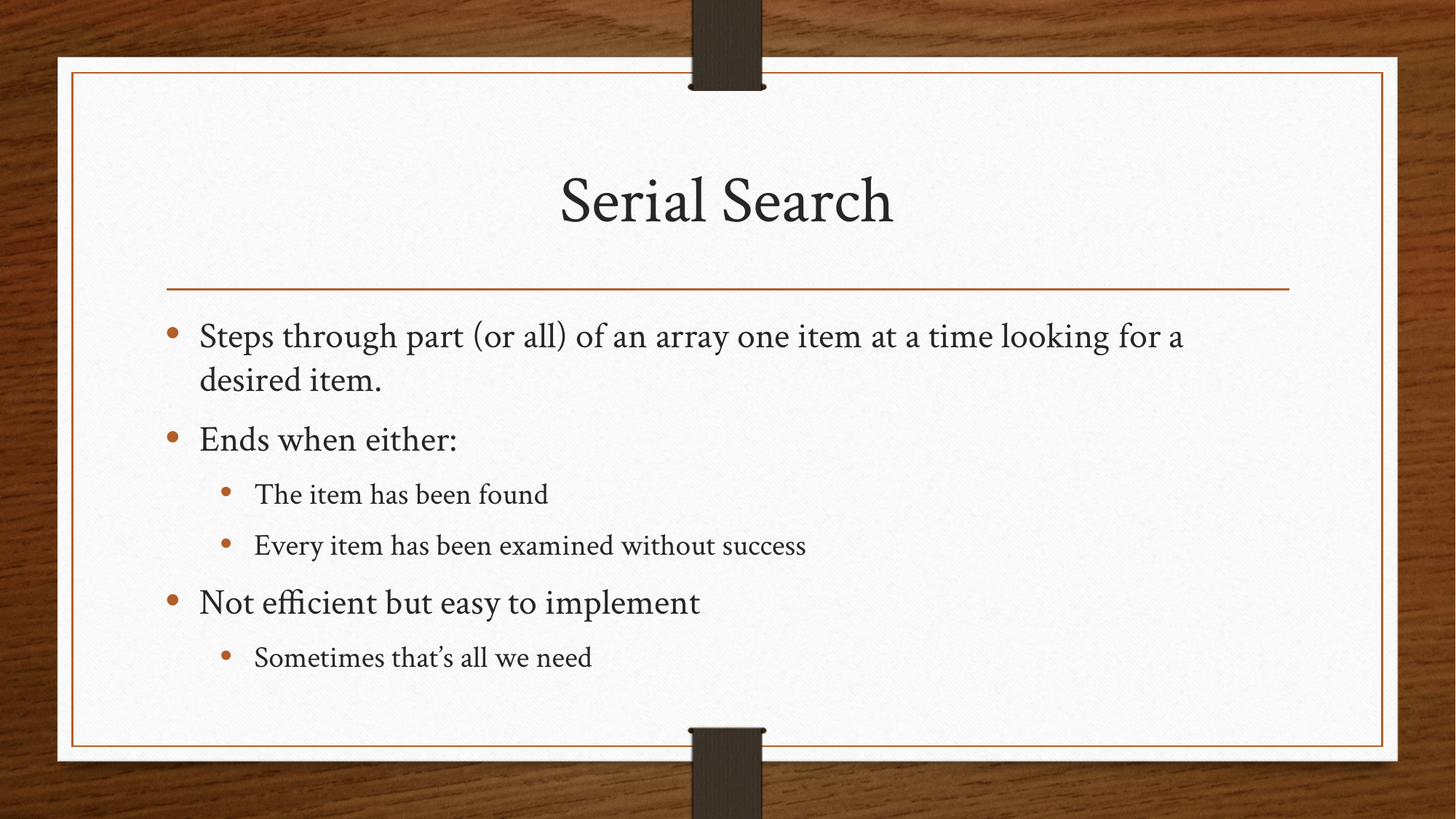

# Serial Search
Steps through part (or all) of an array one item at a time looking for a desired item.
Ends when either:
The item has been found
Every item has been examined without success
Not efficient but easy to implement
Sometimes that’s all we need